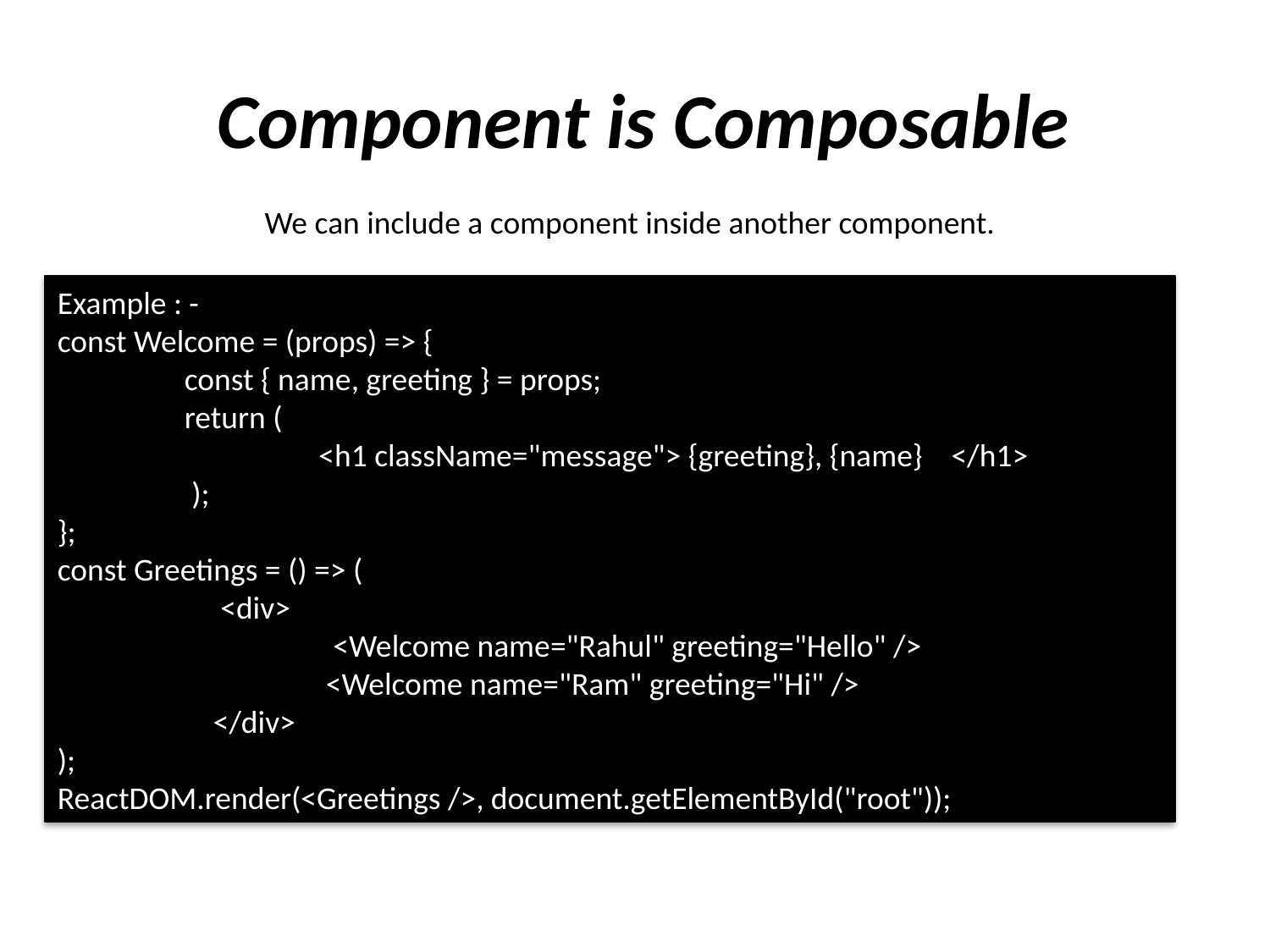

# Component is Composable
We can include a component inside another component.
Example : -
const Welcome = (props) => {
	const { name, greeting } = props;
	return (
		 <h1 className="message"> {greeting}, {name}    </h1>
	 );
};
const Greetings = () => (
	     <div>
	   <Welcome name="Rahul" greeting="Hello" />
	  <Welcome name="Ram" greeting="Hi" />
  	    </div>
);
ReactDOM.render(<Greetings />, document.getElementById("root"));